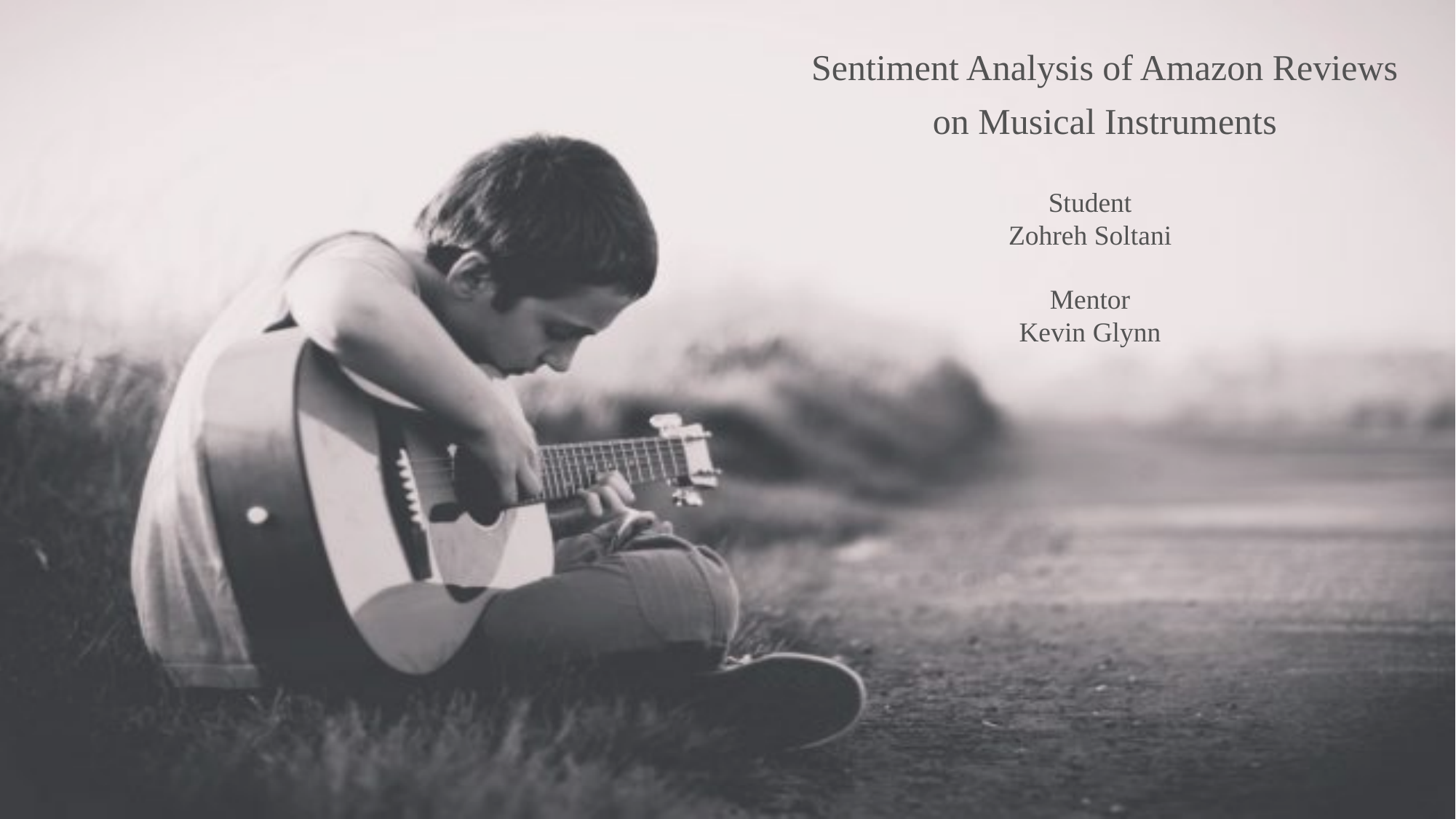

Sentiment Analysis of Amazon Reviews
on Musical Instruments

Student
Zohreh Soltani
Mentor
Kevin Glynn